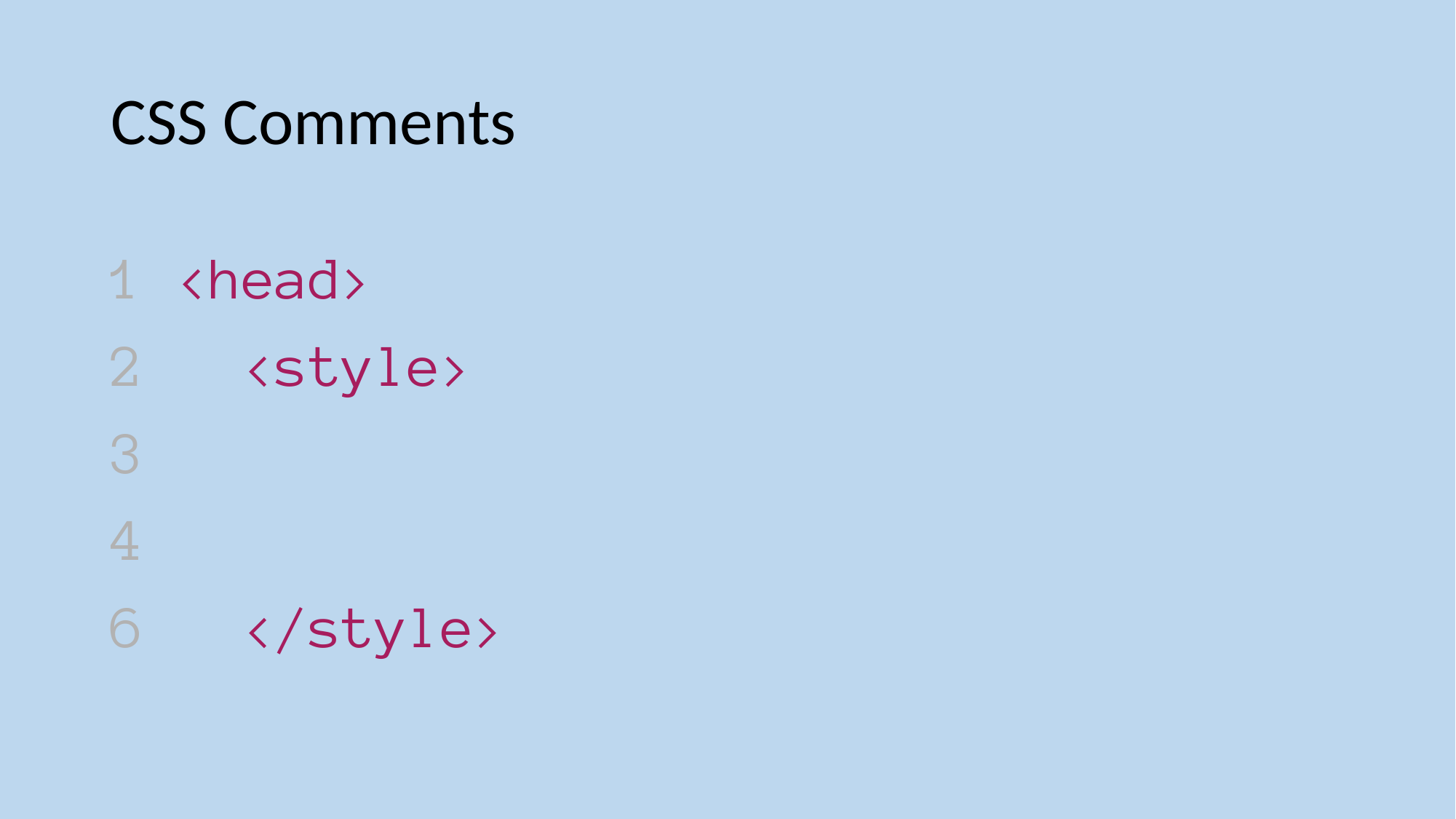

# CSS Comments
1 <head>
2   <style>
3
4
6   </style>